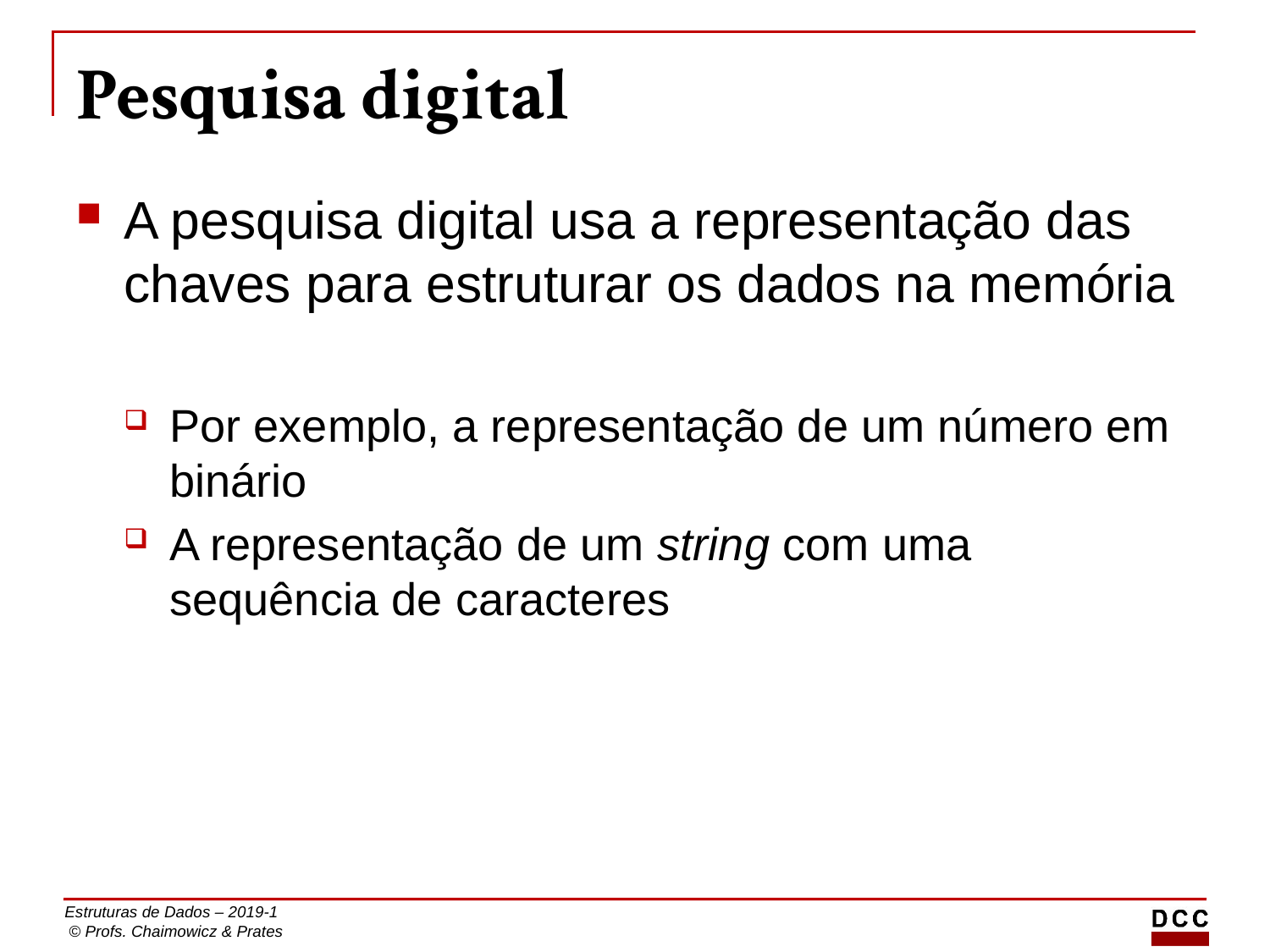

# Pesquisa digital
A pesquisa digital usa a representação das chaves para estruturar os dados na memória

Por exemplo, a representação de um número em binário
A representação de um string com uma sequência de caracteres